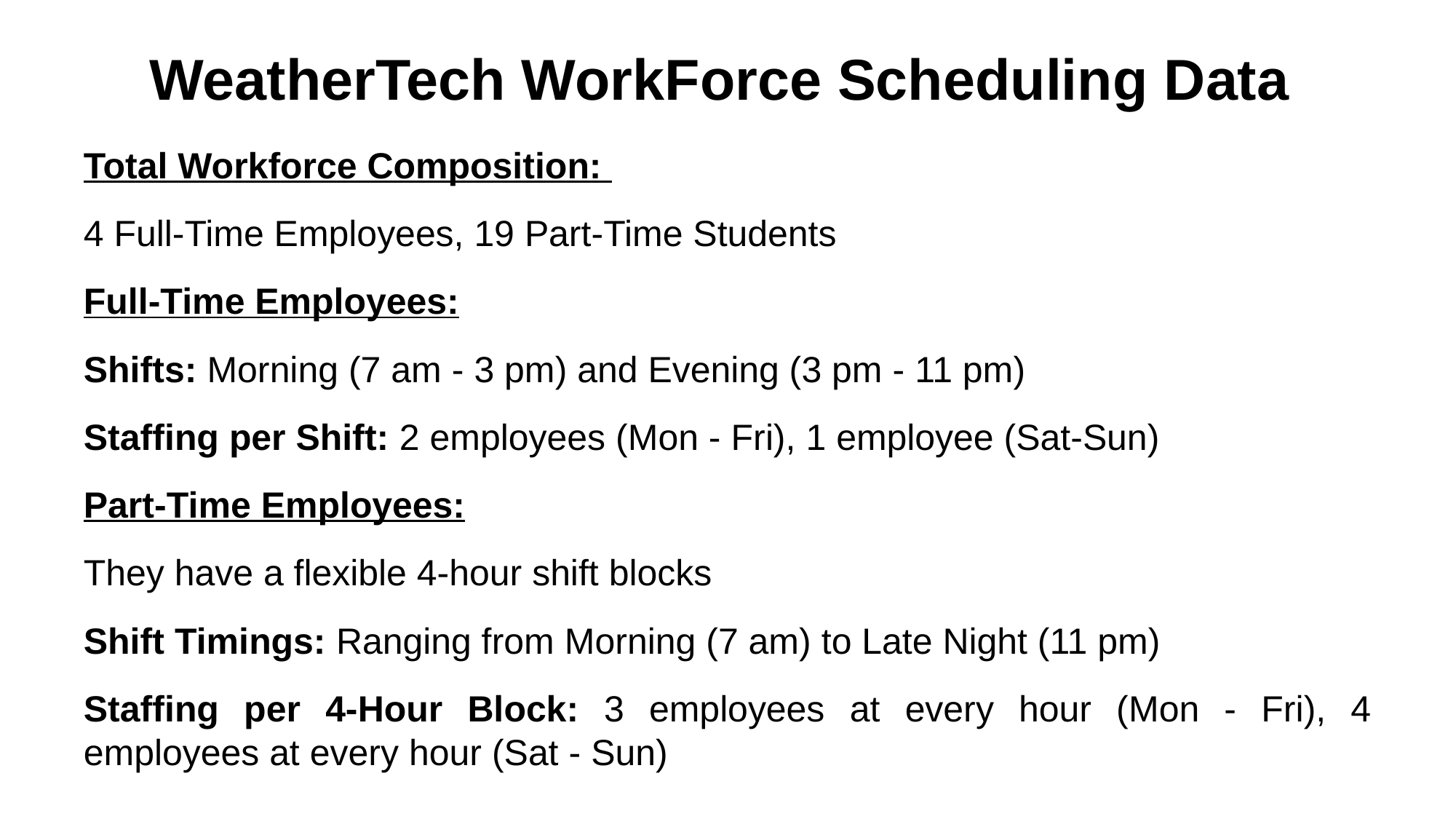

# WeatherTech WorkForce Scheduling Data
Total Workforce Composition:
4 Full-Time Employees, 19 Part-Time Students
Full-Time Employees:
Shifts: Morning (7 am - 3 pm) and Evening (3 pm - 11 pm)
Staffing per Shift: 2 employees (Mon - Fri), 1 employee (Sat-Sun)
Part-Time Employees:
They have a flexible 4-hour shift blocks
Shift Timings: Ranging from Morning (7 am) to Late Night (11 pm)
Staffing per 4-Hour Block: 3 employees at every hour (Mon - Fri), 4 employees at every hour (Sat - Sun)